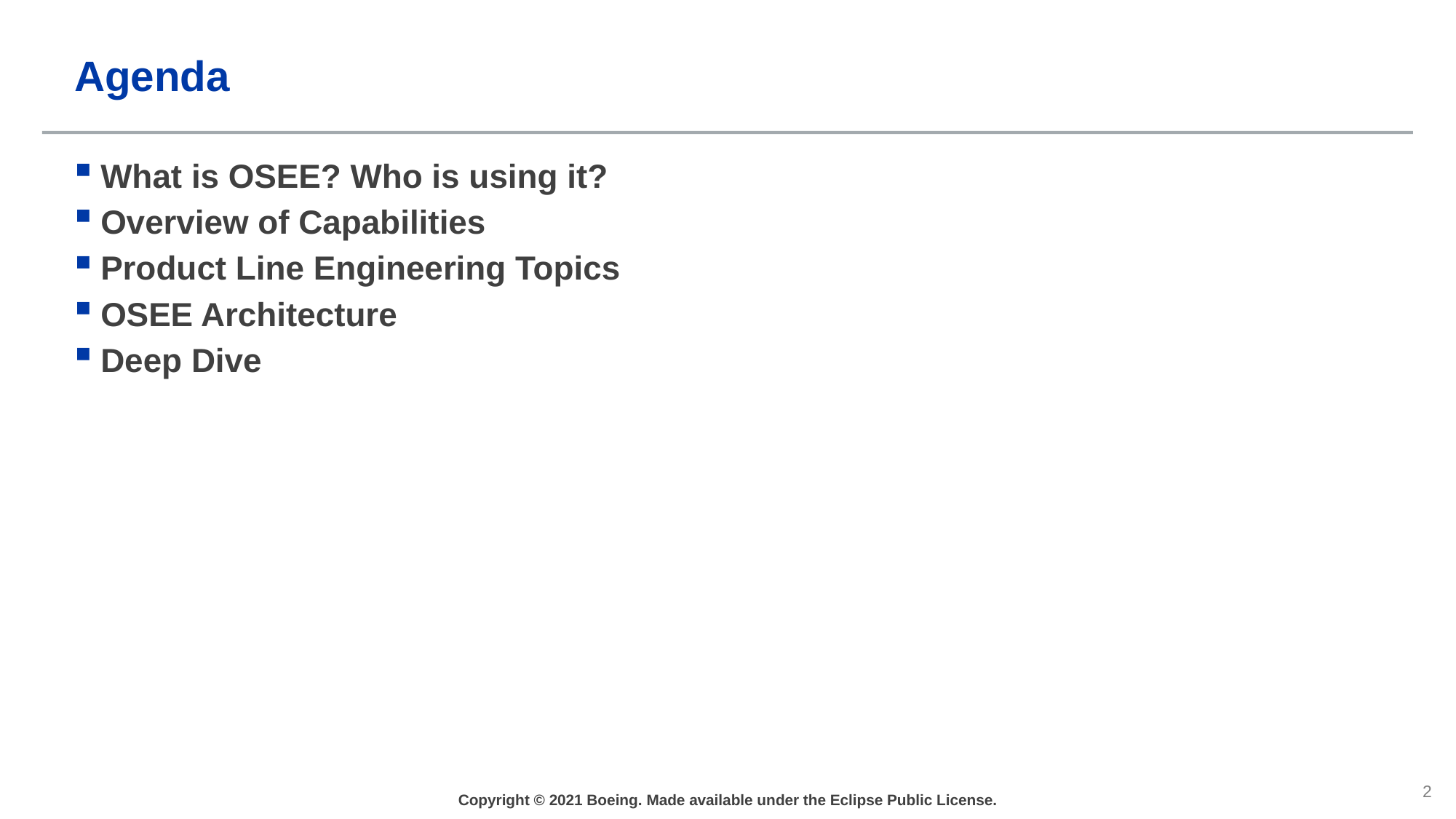

# Agenda
What is OSEE? Who is using it?
Overview of Capabilities
Product Line Engineering Topics
OSEE Architecture
Deep Dive
Copyright © 2021 Boeing. Made available under the Eclipse Public License.